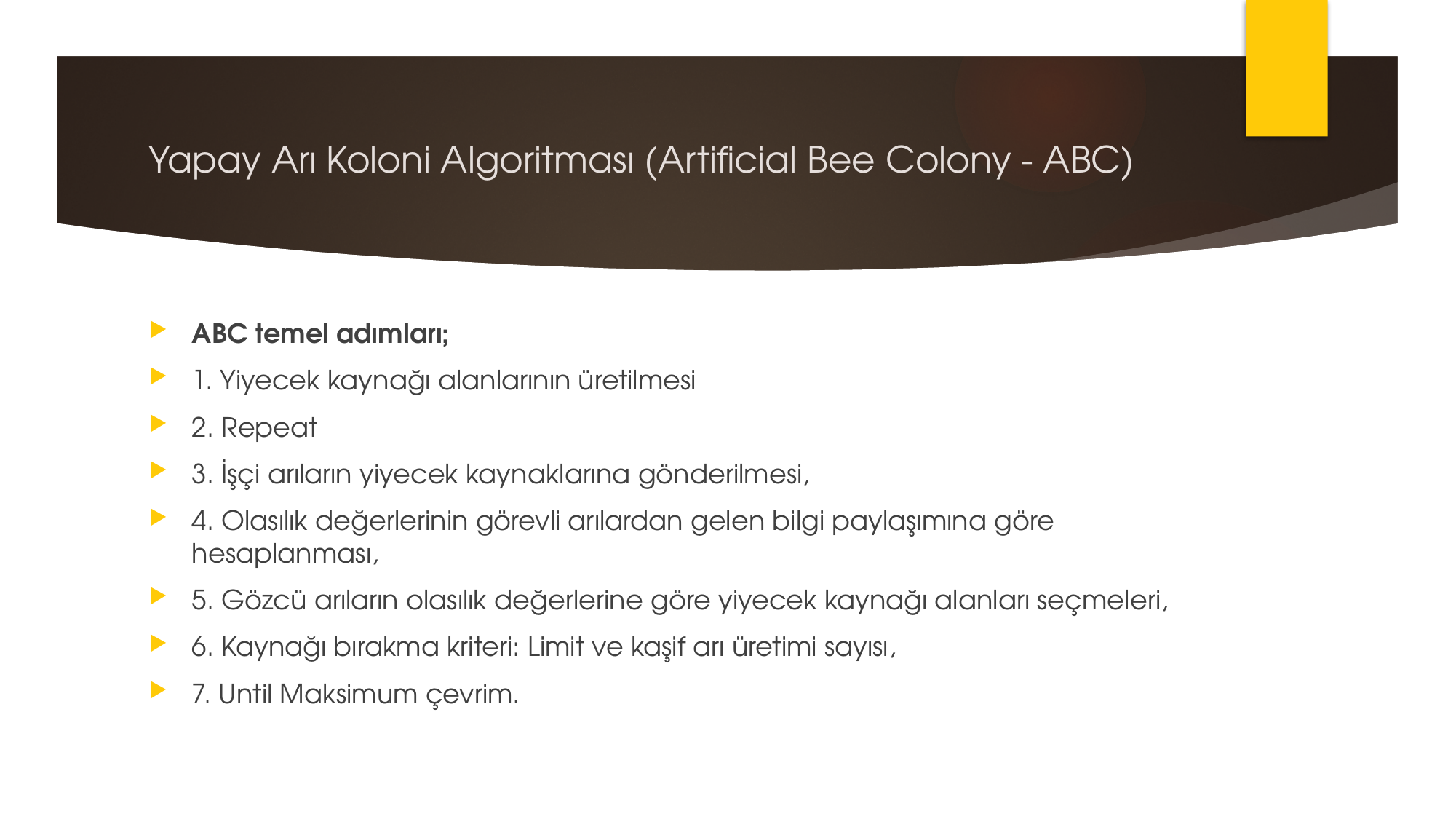

# Yapay Arı Koloni Algoritması (Artificial Bee Colony - ABC)
ABC temel adımları;
1. Yiyecek kaynağı alanlarının üretilmesi
2. Repeat
3. İşçi arıların yiyecek kaynaklarına gönderilmesi,
4. Olasılık değerlerinin görevli arılardan gelen bilgi paylaşımına göre hesaplanması,
5. Gözcü arıların olasılık değerlerine göre yiyecek kaynağı alanları seçmeleri,
6. Kaynağı bırakma kriteri: Limit ve kaşif arı üretimi sayısı,
7. Until Maksimum çevrim.